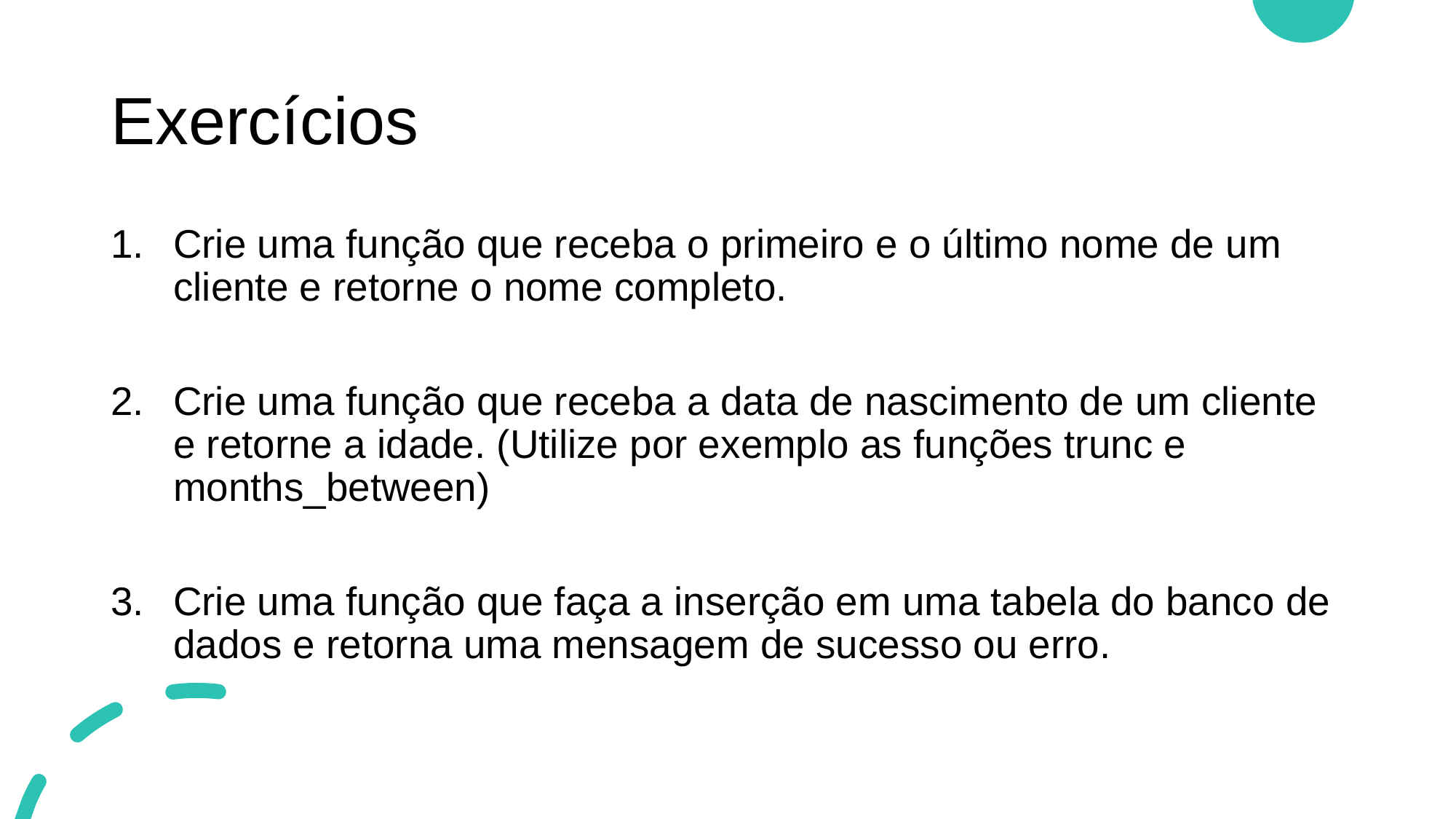

# Exercícios
Crie uma função que receba o primeiro e o último nome de um cliente e retorne o nome completo.

Crie uma função que receba a data de nascimento de um cliente e retorne a idade. (Utilize por exemplo as funções trunc e months_between)

Crie uma função que faça a inserção em uma tabela do banco de dados e retorna uma mensagem de sucesso ou erro.